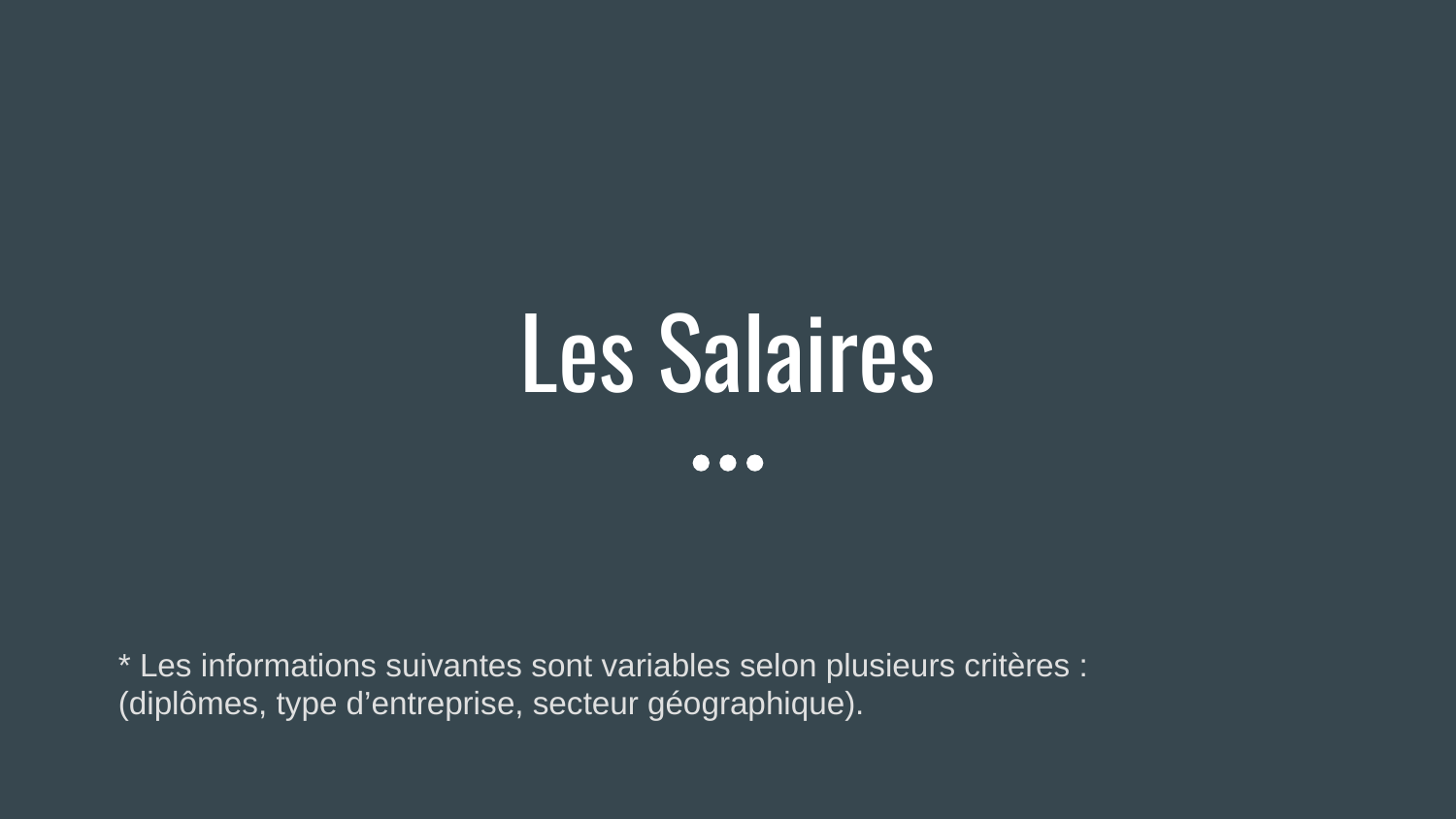

# Les Salaires
* Les informations suivantes sont variables selon plusieurs critères :
(diplômes, type d’entreprise, secteur géographique).